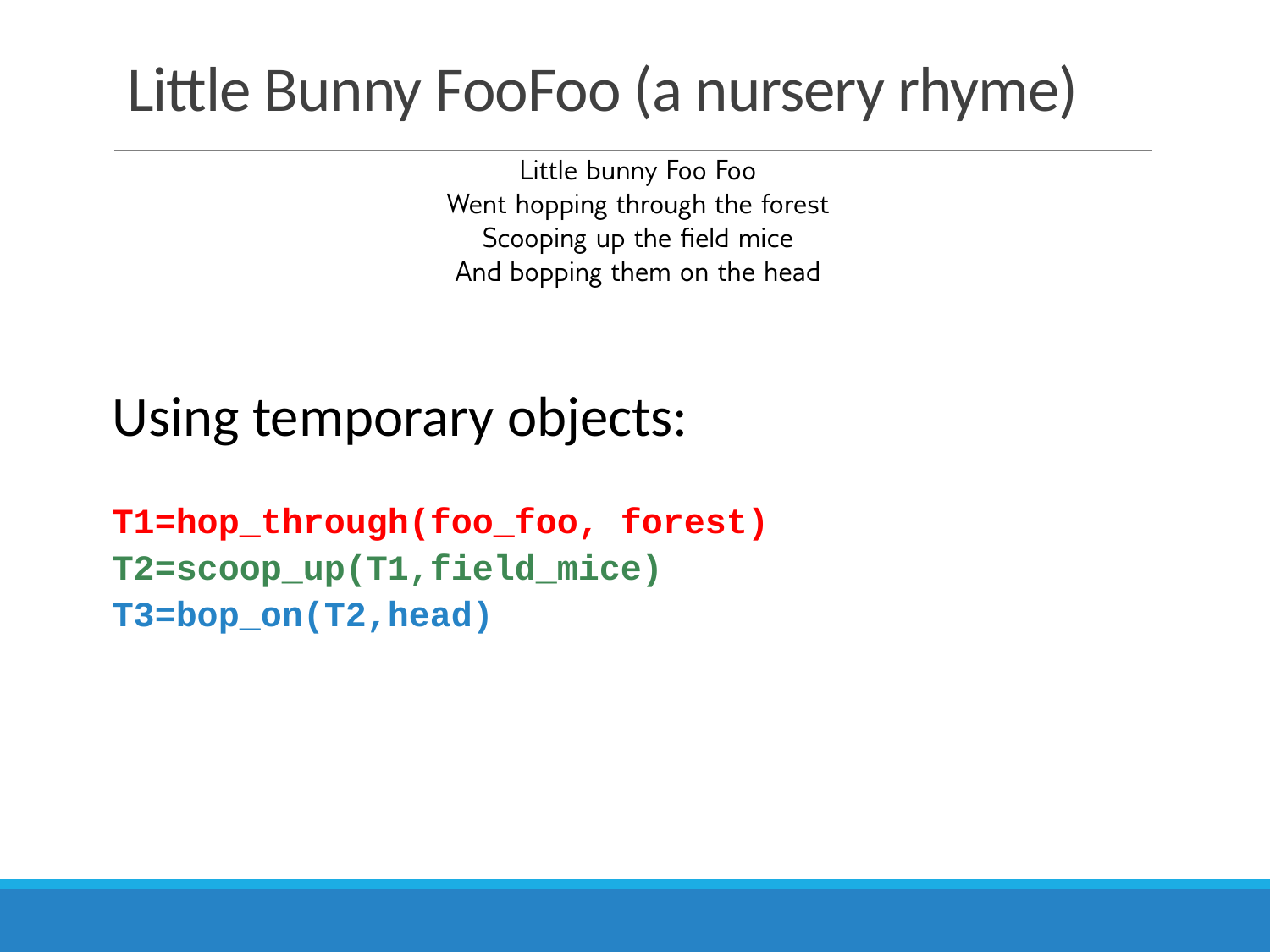

# Little Bunny FooFoo (a nursery rhyme)
Little bunny Foo Foo
Went hopping through the forest
Scooping up the field mice
And bopping them on the head
Using temporary objects:

T1=hop_through(foo_foo, forest)
T2=scoop_up(T1,field_mice)
T3=bop_on(T2,head)